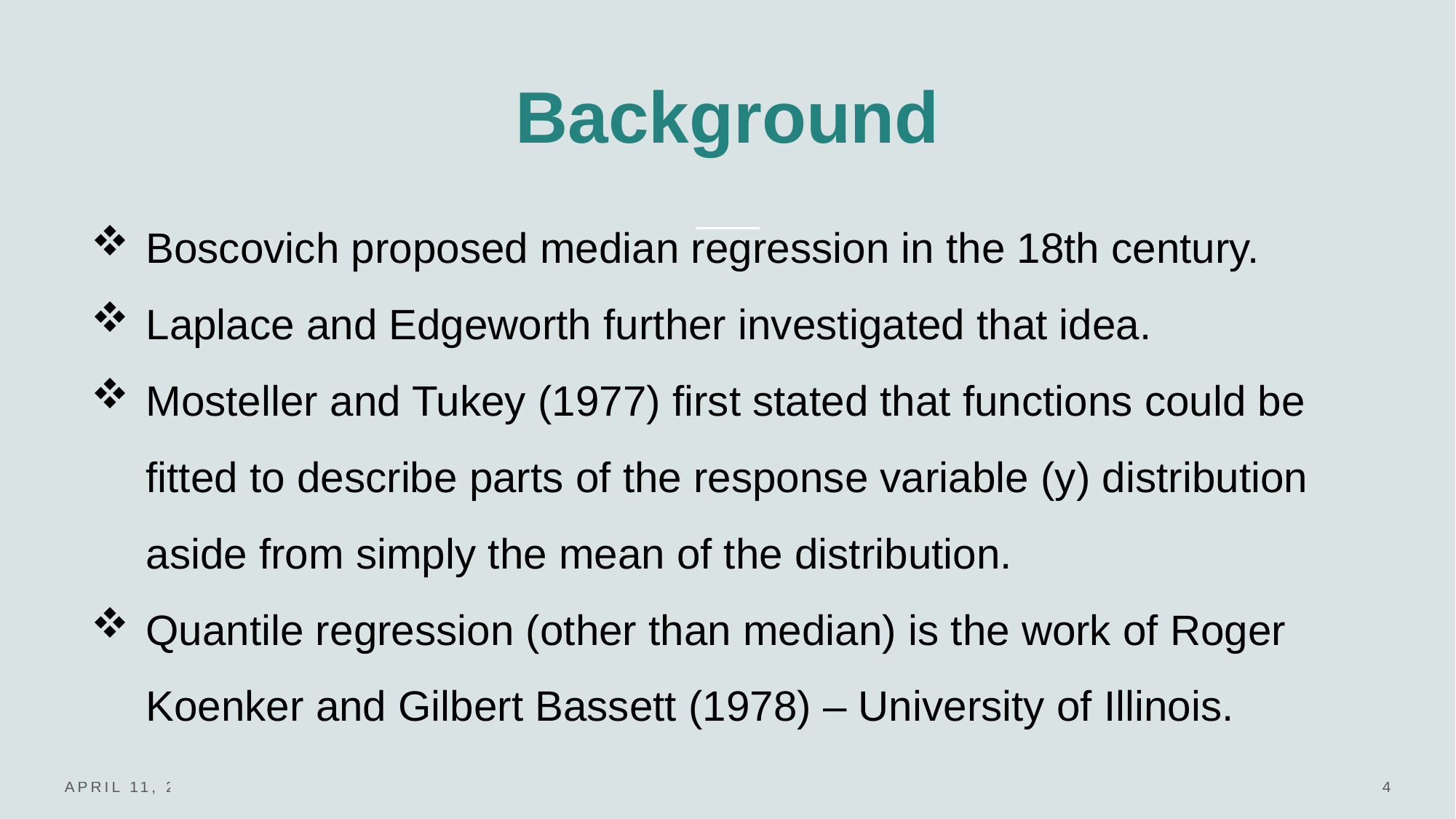

Background
Boscovich proposed median regression in the 18th century.
Laplace and Edgeworth further investigated that idea.
Mosteller and Tukey (1977) first stated that functions could be fitted to describe parts of the response variable (y) distribution aside from simply the mean of the distribution.
Quantile regression (other than median) is the work of Roger Koenker and Gilbert Bassett (1978) – University of Illinois.
April 11, 2023
4